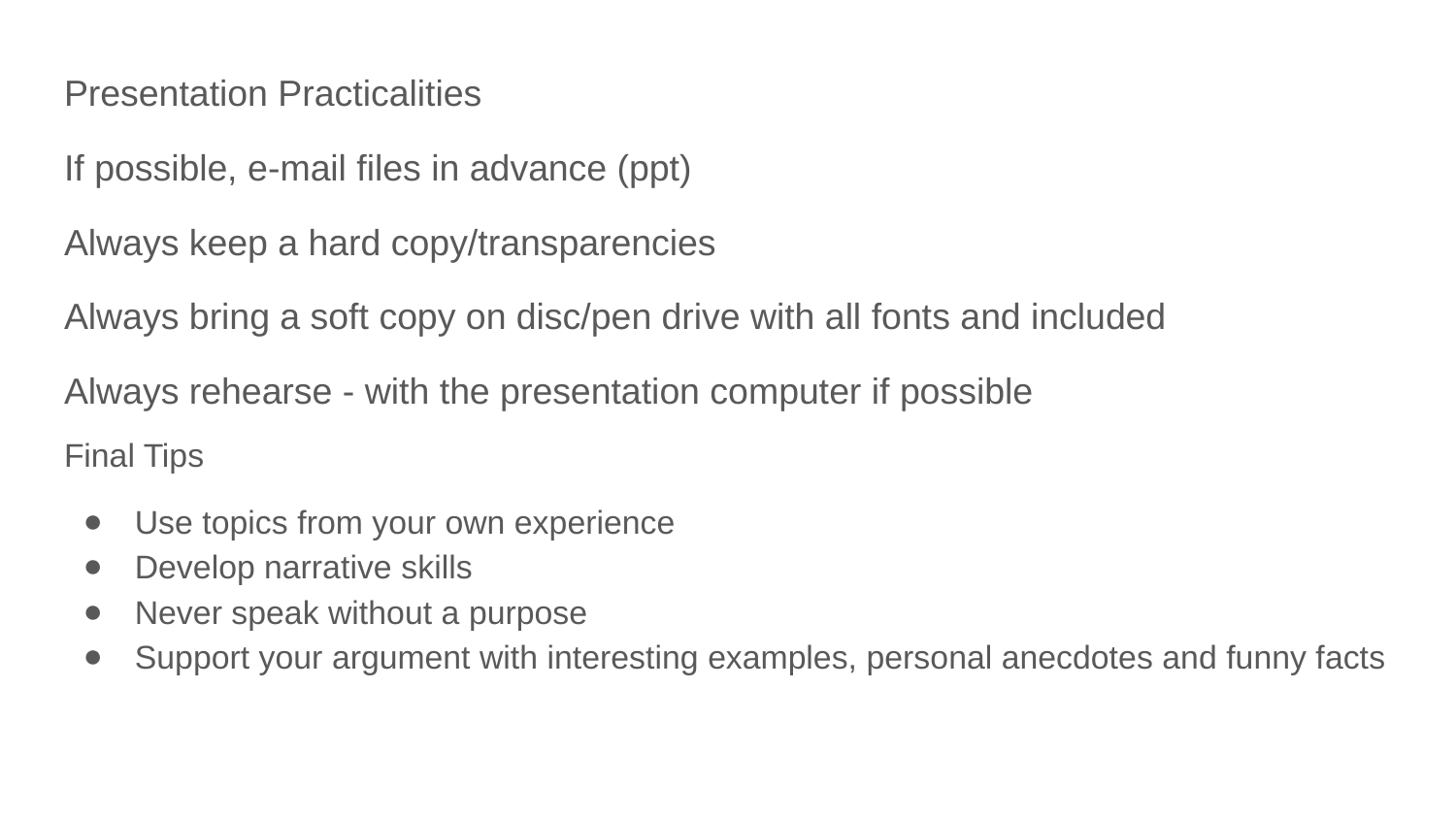

Presentation Practicalities
If possible, e-mail files in advance (ppt)
Always keep a hard copy/transparencies
Always bring a soft copy on disc/pen drive with all fonts and included
Always rehearse - with the presentation computer if possible

Final Tips
Use topics from your own experience
Develop narrative skills
Never speak without a purpose
Support your argument with interesting examples, personal anecdotes and funny facts